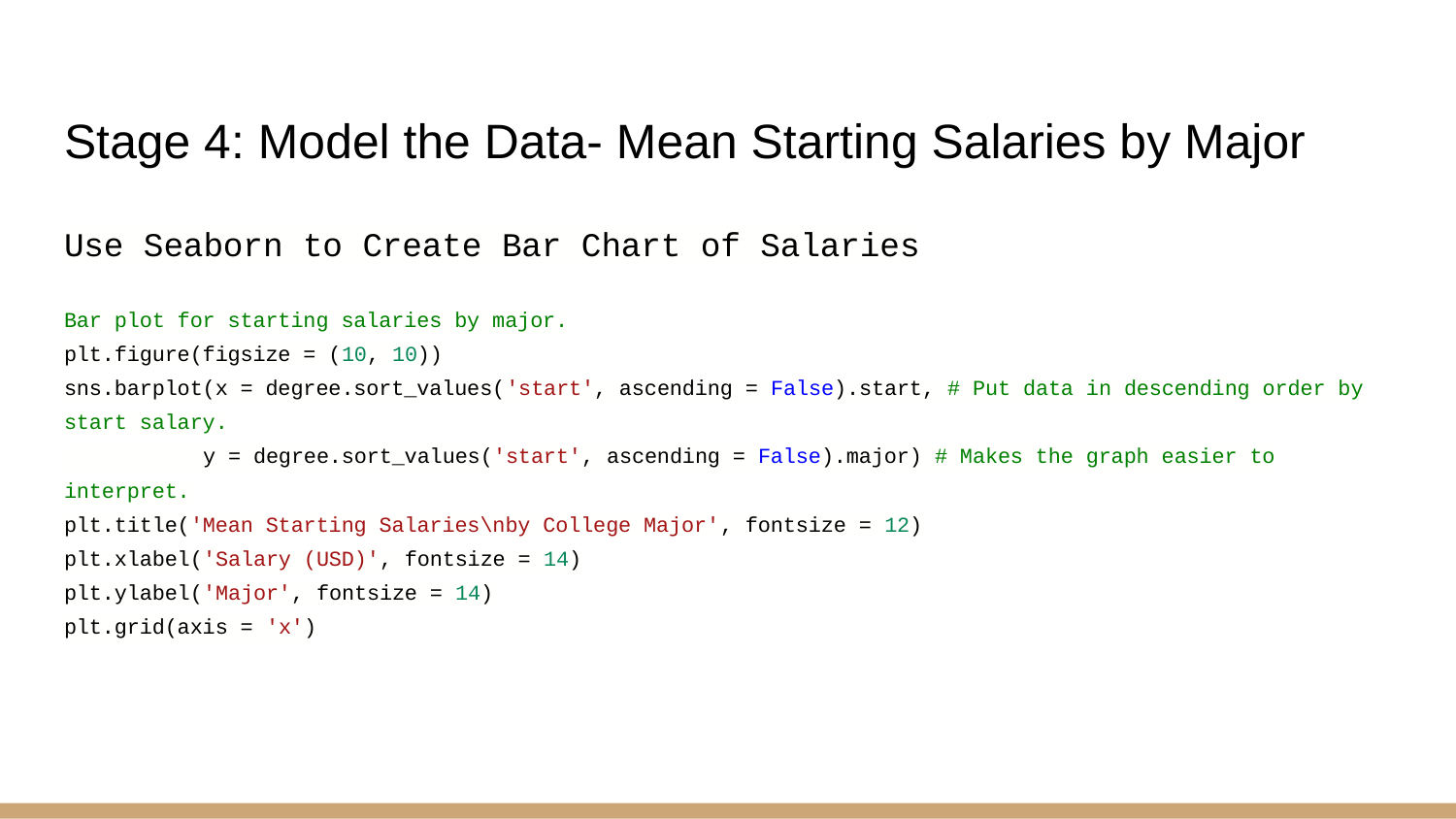

# Stage 4: Model the Data- Mean Starting Salaries by Major
Use Seaborn to Create Bar Chart of Salaries

Bar plot for starting salaries by major.
plt.figure(figsize = (10, 10))
sns.barplot(x = degree.sort_values('start', ascending = False).start, # Put data in descending order by start salary.
           y = degree.sort_values('start', ascending = False).major) # Makes the graph easier to interpret.
plt.title('Mean Starting Salaries\nby College Major', fontsize = 12)
plt.xlabel('Salary (USD)', fontsize = 14)
plt.ylabel('Major', fontsize = 14)
plt.grid(axis = 'x')